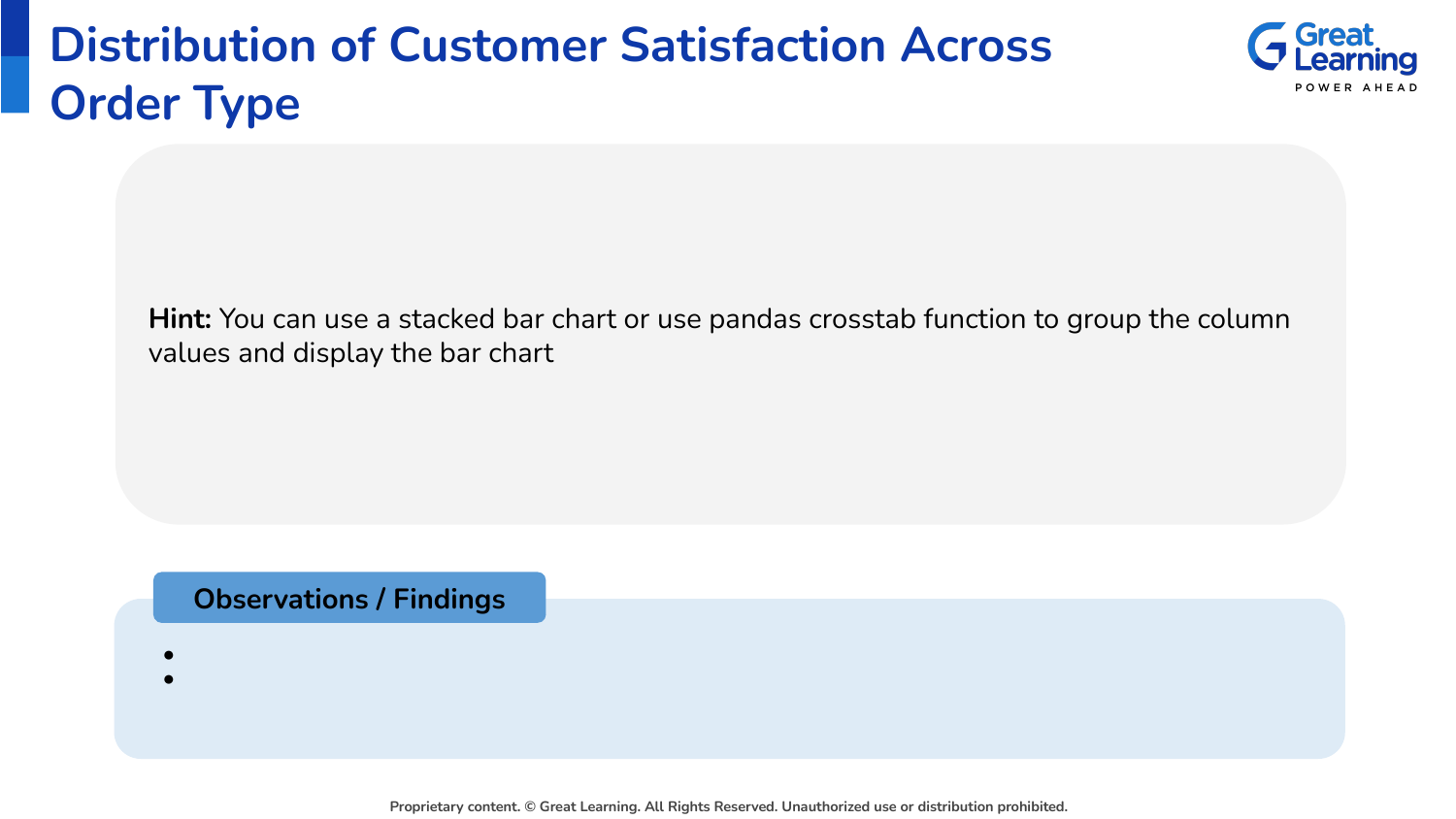

Distribution of Customer Satisfaction Across Order Type
Hint: You can use a stacked bar chart or use pandas crosstab function to group the column values and display the bar chart
Observations / Findings